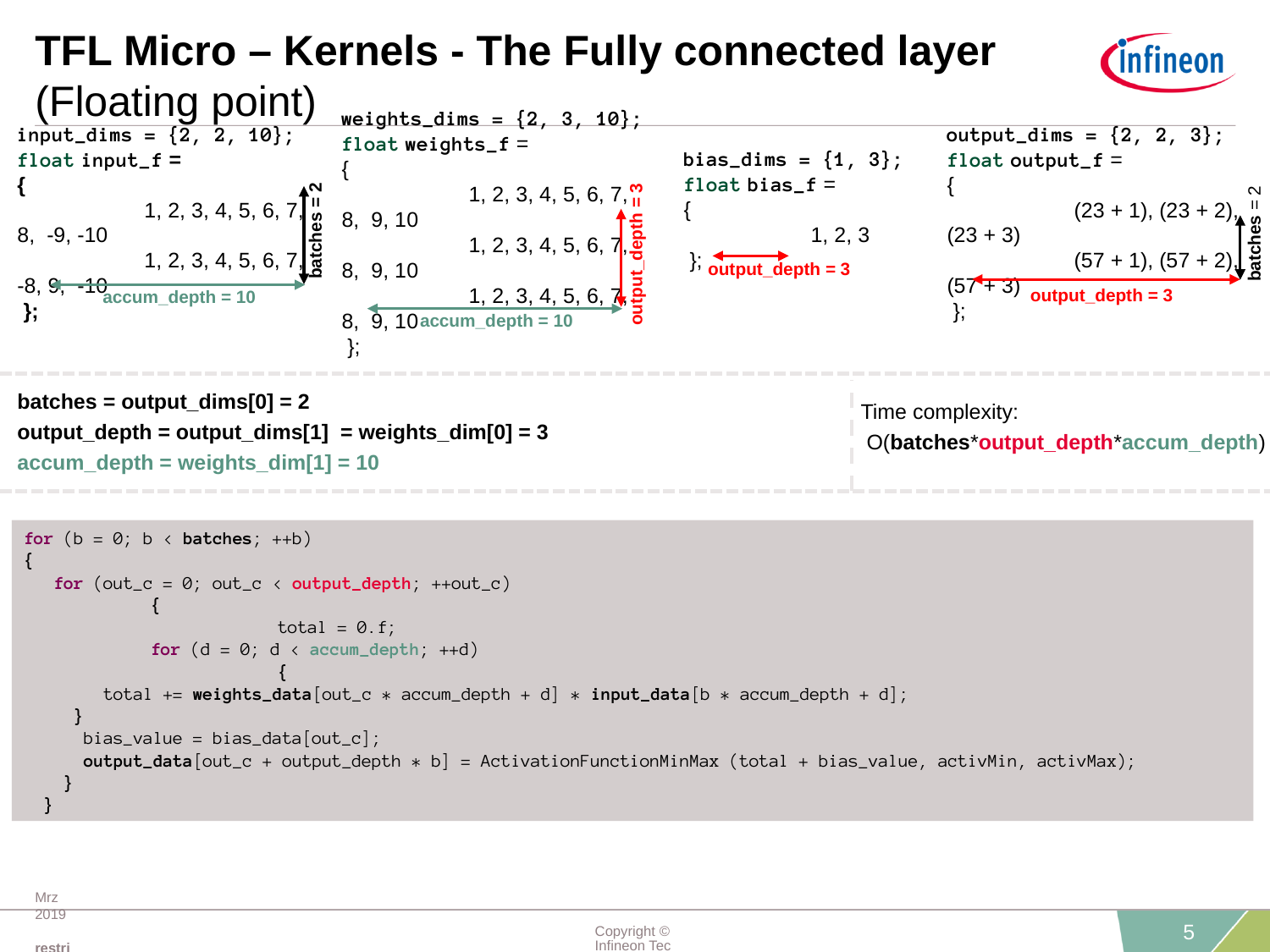

# TFL Micro – Kernels - The Fully connected layer (Floating point)
weights_dims = {2, 3, 10};
float weights_f =
{
 	1, 2, 3, 4, 5, 6, 7, 8,  9, 10
	1, 2, 3, 4, 5, 6, 7, 8,  9, 10
	1, 2, 3, 4, 5, 6, 7, 8,  9, 10
 };
input_dims = {2, 2, 10};
float input_f =
{
 	1, 2, 3, 4, 5, 6, 7, 8,  -9, -10
 	1, 2, 3, 4, 5, 6, 7, -8, 9,  -10
 };
bias_dims = {1, 3};
float bias_f =
{
	1, 2, 3
 };
output_dims = {2, 2, 3};
float output_f =
{
 	(23 + 1), (23 + 2), (23 + 3)
 	(57 + 1), (57 + 2), (57 + 3)
 };
batches = 2
batches = 2
output_depth = 3
output_depth = 3
output_depth = 3
accum_depth = 10
accum_depth = 10
batches = output_dims[0] = 2
output_depth = output_dims[1]  = weights_dim[0] = 3
accum_depth = weights_dim[1] = 10
Time complexity:
 O(batches*output_depth*accum_depth)
for (b = 0; b < batches; ++b)
{
   for (out_c = 0; out_c < output_depth; ++out_c)
	{
		total = 0.f;
     	for (d = 0; d < accum_depth; ++d)
		{
        total += weights_data[out_c * accum_depth + d] * input_data[b * accum_depth + d];
     }
      bias_value = bias_data[out_c];
      output_data[out_c + output_depth * b] = ActivationFunctionMinMax (total + bias_value, activMin, activMax);
    }
  }
Mrz 2019             restricted
Copyright © Infineon Technologies AG 2019. All rights reserved.
5